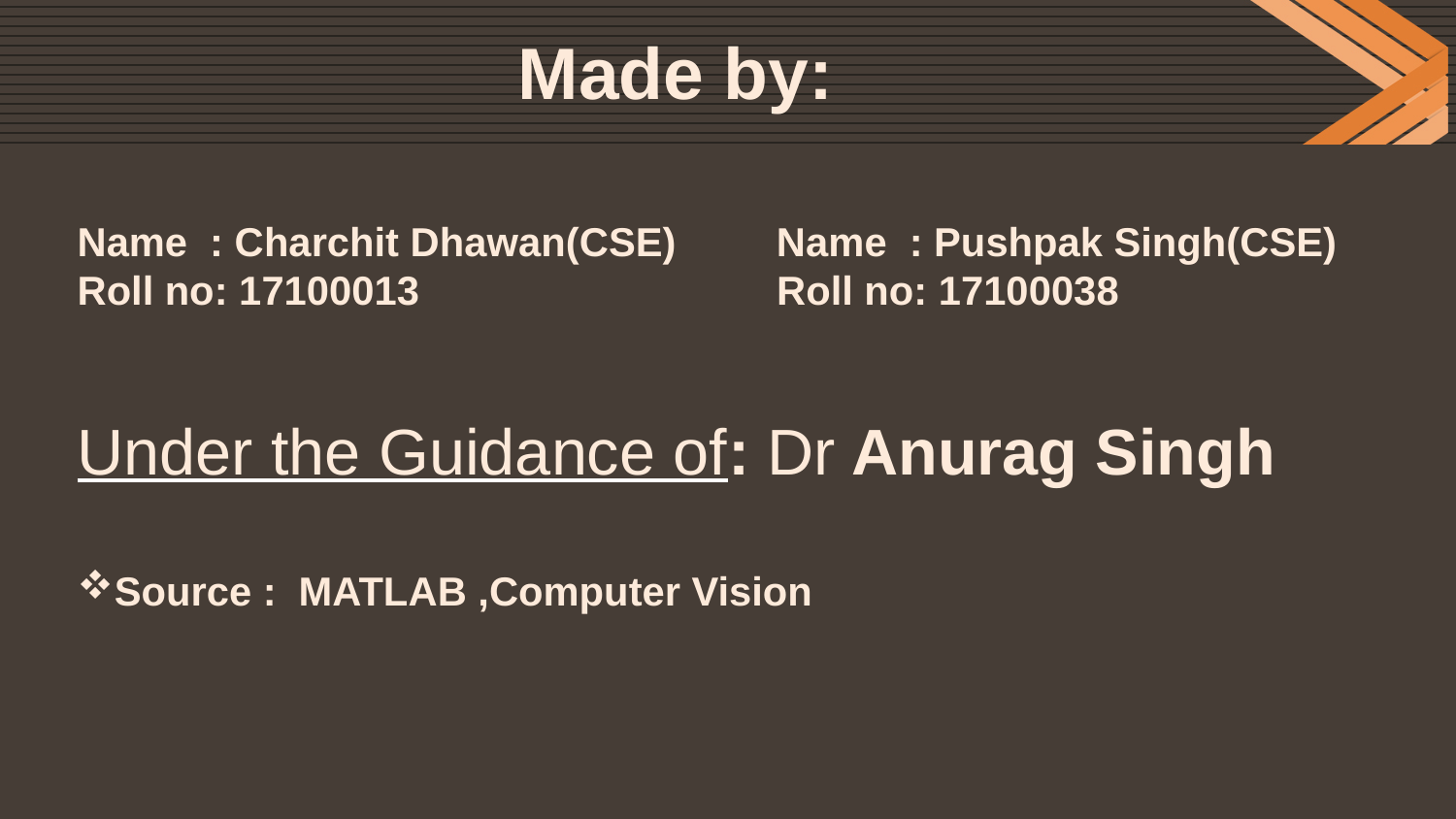

Made by:
Name  : Charchit Dhawan(CSE)         Name  : Pushpak Singh(CSE)
Roll no: 17100013                                Roll no: 17100038

Under the Guidance of: Dr Anurag Singh

Source :  MATLAB ,Computer Vision